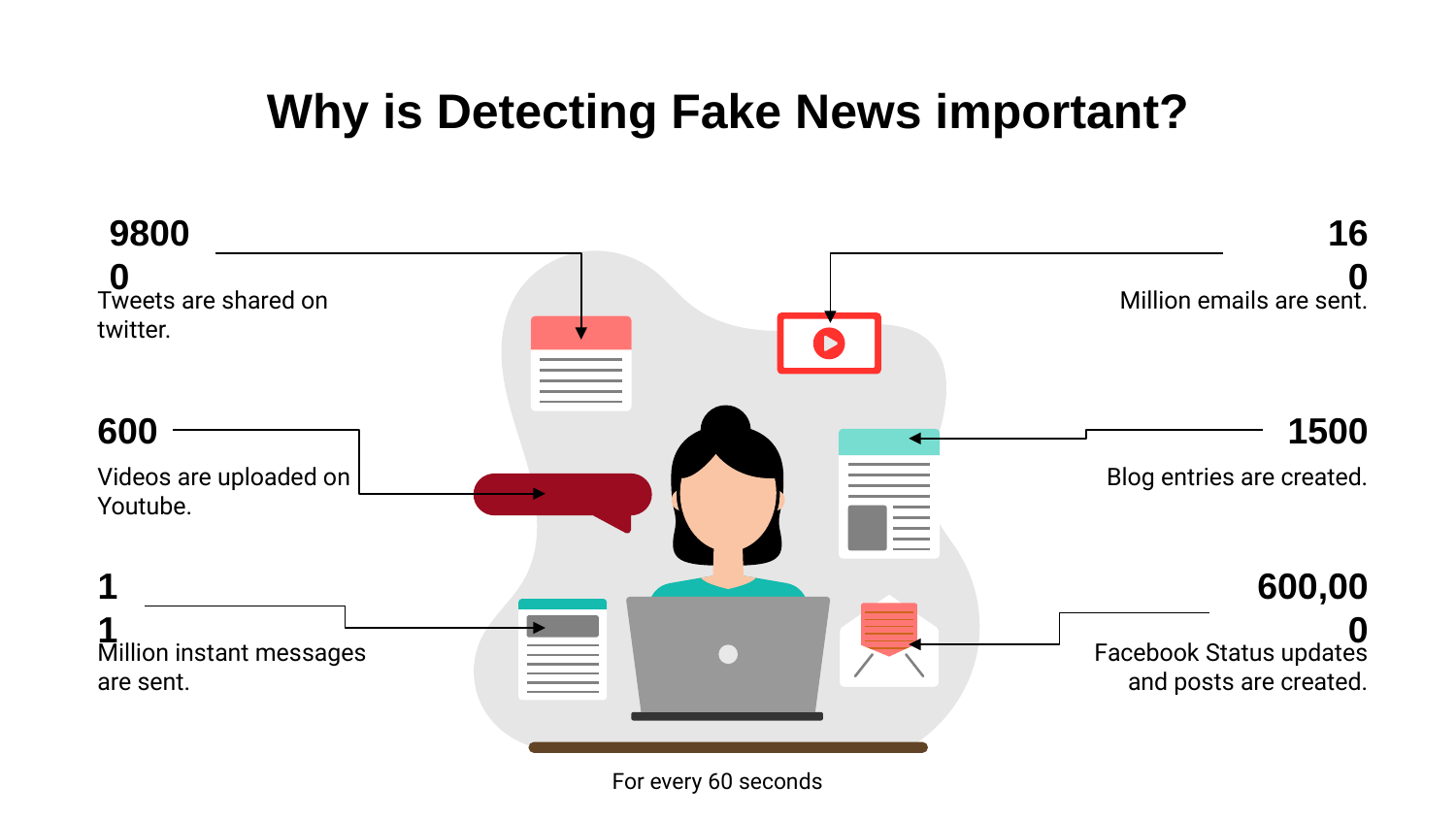

# Why is Detecting Fake News important?
98000
Tweets are shared on twitter.
160
Million emails are sent.

600
Videos are uploaded on
Youtube.
1500
Blog entries are created.

11
Million instant messages are sent.

600,000
Facebook Status updates and posts are created.

For every 60 seconds